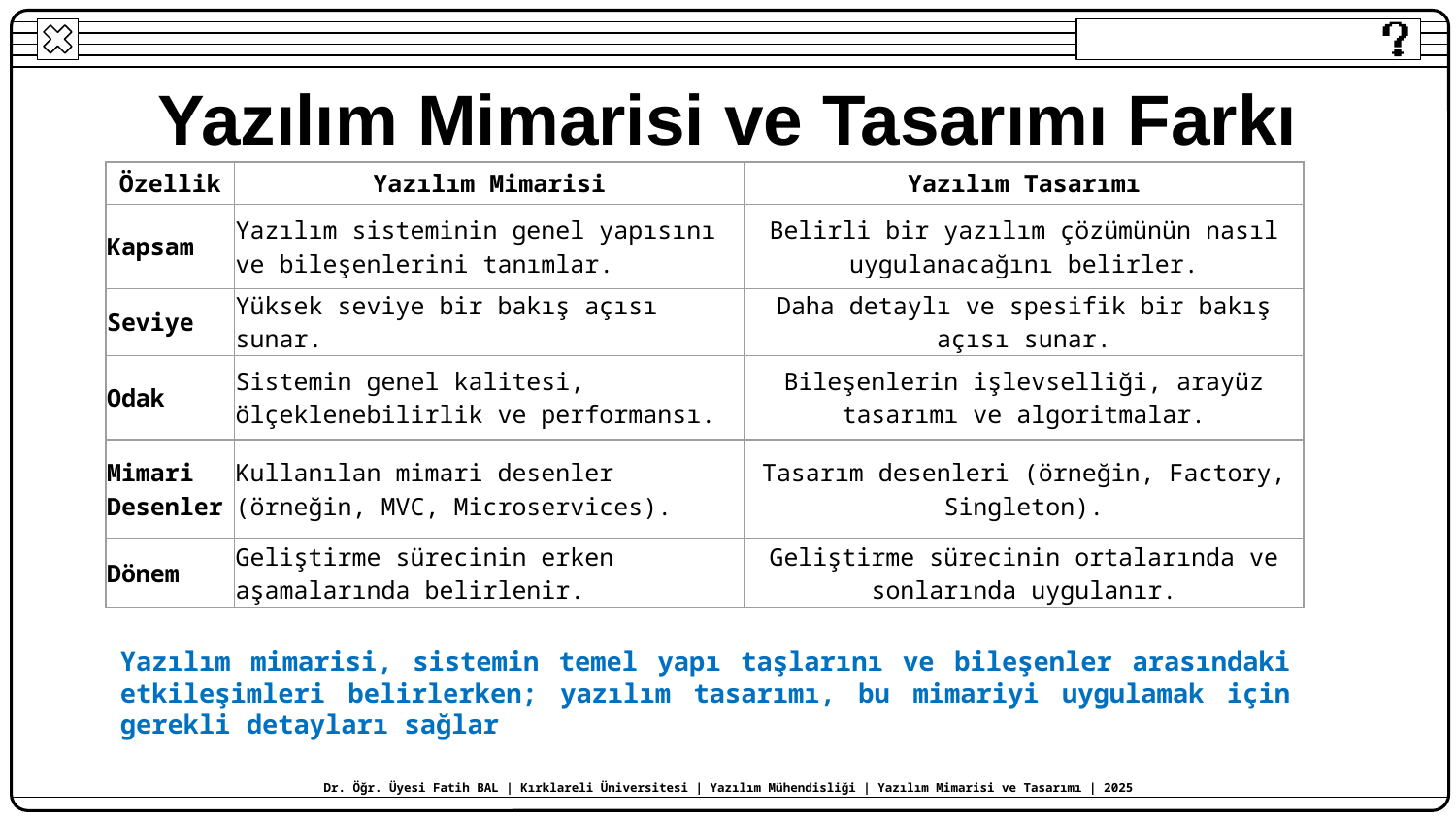

# Yazılım Mimarisi ve Tasarımı Farkı
| Özellik | Yazılım Mimarisi | Yazılım Tasarımı |
| --- | --- | --- |
| Kapsam | Yazılım sisteminin genel yapısını ve bileşenlerini tanımlar. | Belirli bir yazılım çözümünün nasıl uygulanacağını belirler. |
| Seviye | Yüksek seviye bir bakış açısı sunar. | Daha detaylı ve spesifik bir bakış açısı sunar. |
| Odak | Sistemin genel kalitesi, ölçeklenebilirlik ve performansı. | Bileşenlerin işlevselliği, arayüz tasarımı ve algoritmalar. |
| Mimari Desenler | Kullanılan mimari desenler (örneğin, MVC, Microservices). | Tasarım desenleri (örneğin, Factory, Singleton). |
| Dönem | Geliştirme sürecinin erken aşamalarında belirlenir. | Geliştirme sürecinin ortalarında ve sonlarında uygulanır. |
Yazılım mimarisi, sistemin temel yapı taşlarını ve bileşenler arasındaki etkileşimleri belirlerken; yazılım tasarımı, bu mimariyi uygulamak için gerekli detayları sağlar
Dr. Öğr. Üyesi Fatih BAL | Kırklareli Üniversitesi | Yazılım Mühendisliği | Yazılım Mimarisi ve Tasarımı | 2025